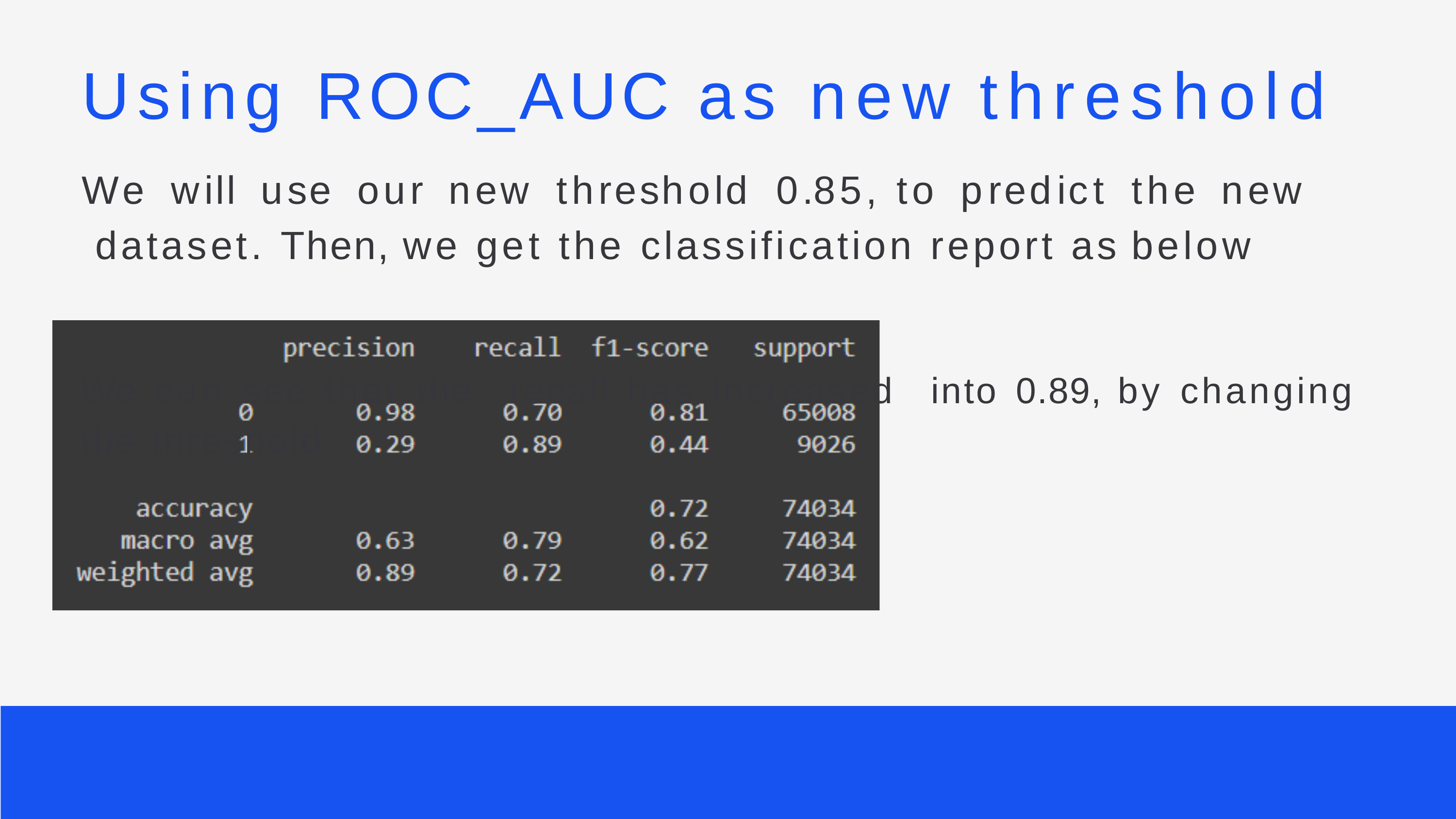

# Using ROC_AUC as new threshold
We	will	use	our	new	threshold	0.85,	to	predict	the	new  dataset. Then, we get the classification report as below

We can see that the  recall has increased  into 0.89, by changing  the threshold